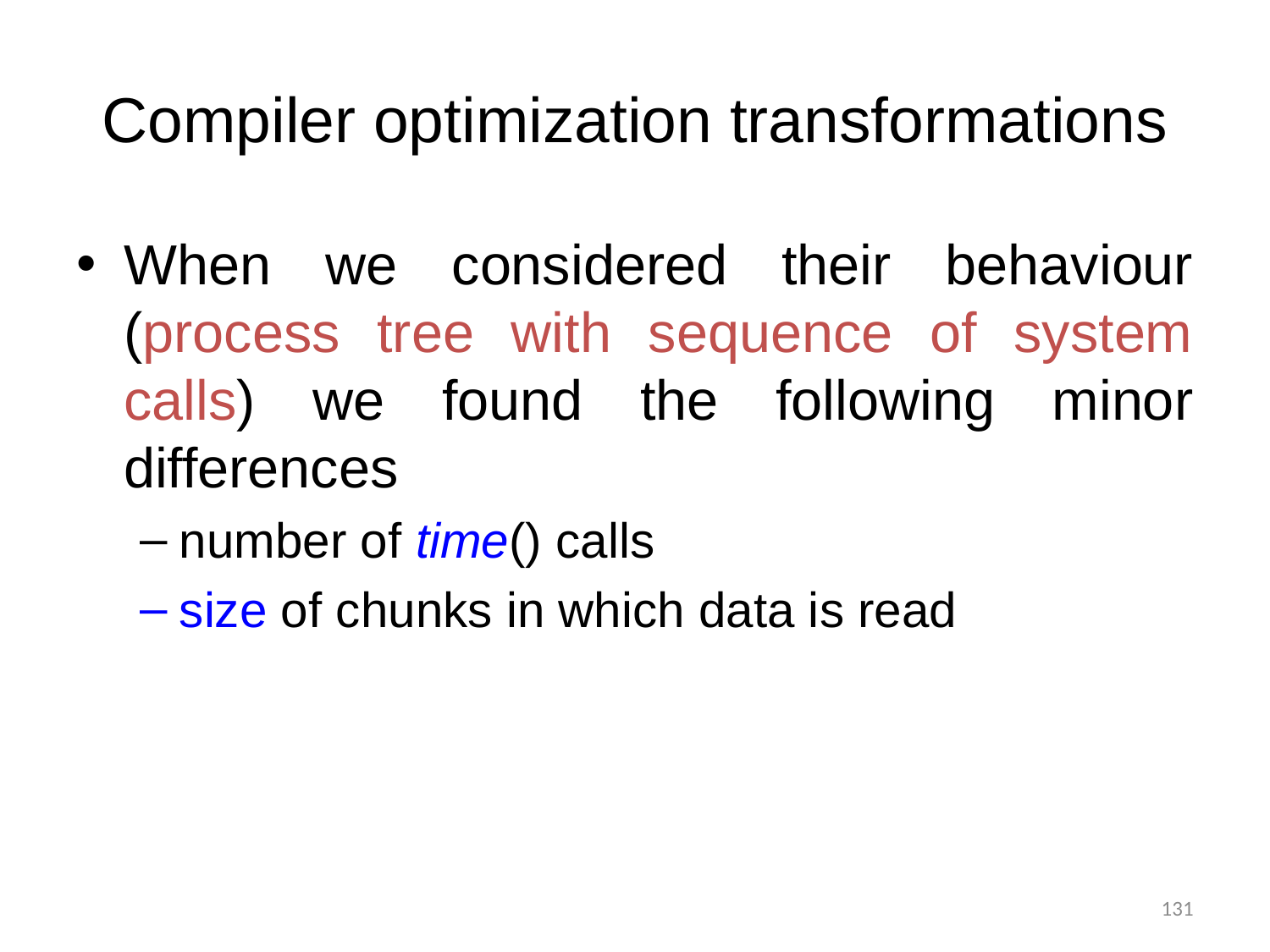

Compiler optimization transformations
When we considered their behaviour (process tree with sequence of system calls) we found the following minor differences
number of time() calls
size of chunks in which data is read
131